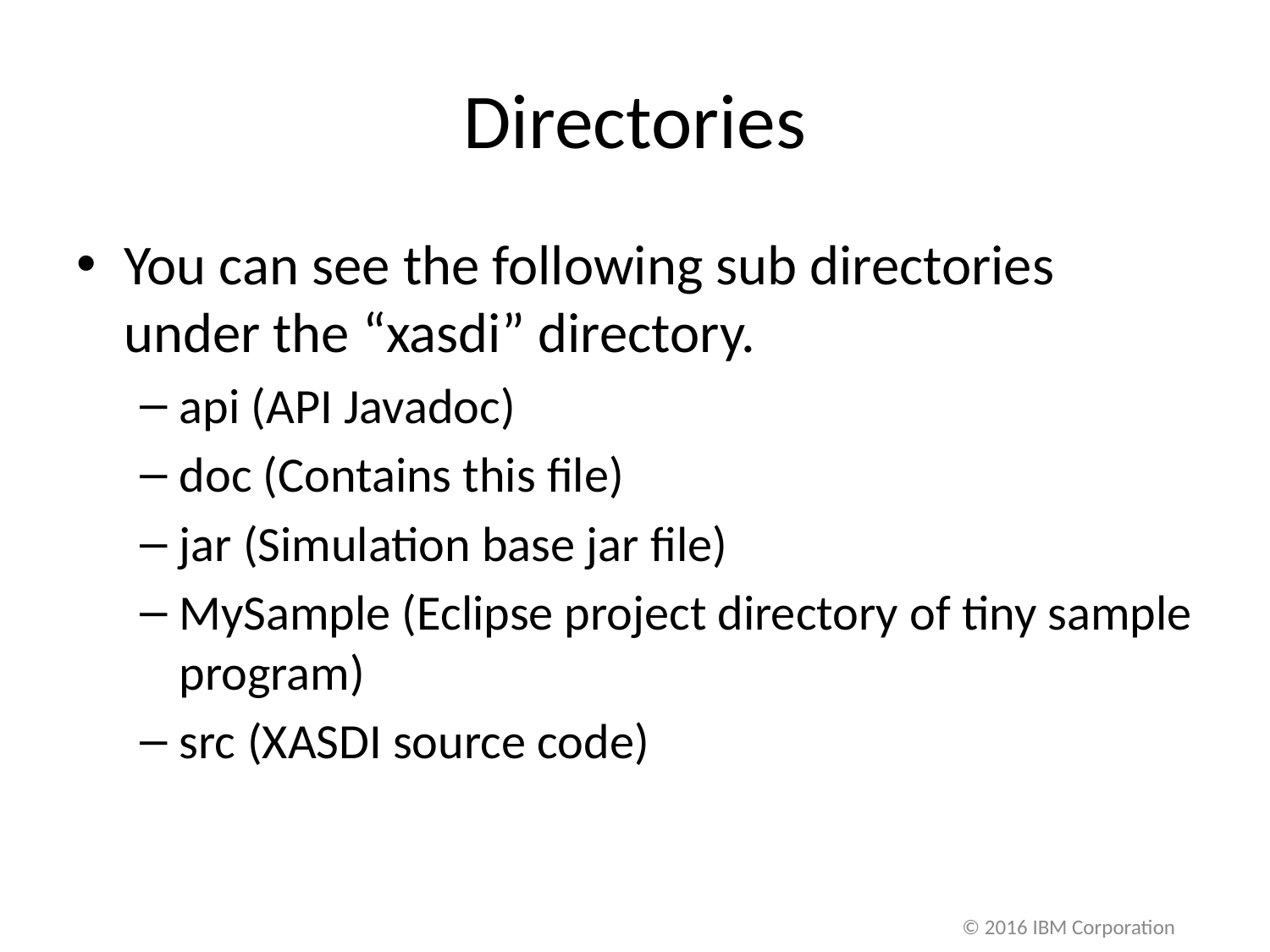

# Directories
You can see the following sub directories under the “xasdi” directory.
api (API Javadoc)
doc (Contains this file)
jar (Simulation base jar file)
MySample (Eclipse project directory of tiny sample program)
src (XASDI source code)
© 2016 IBM Corporation